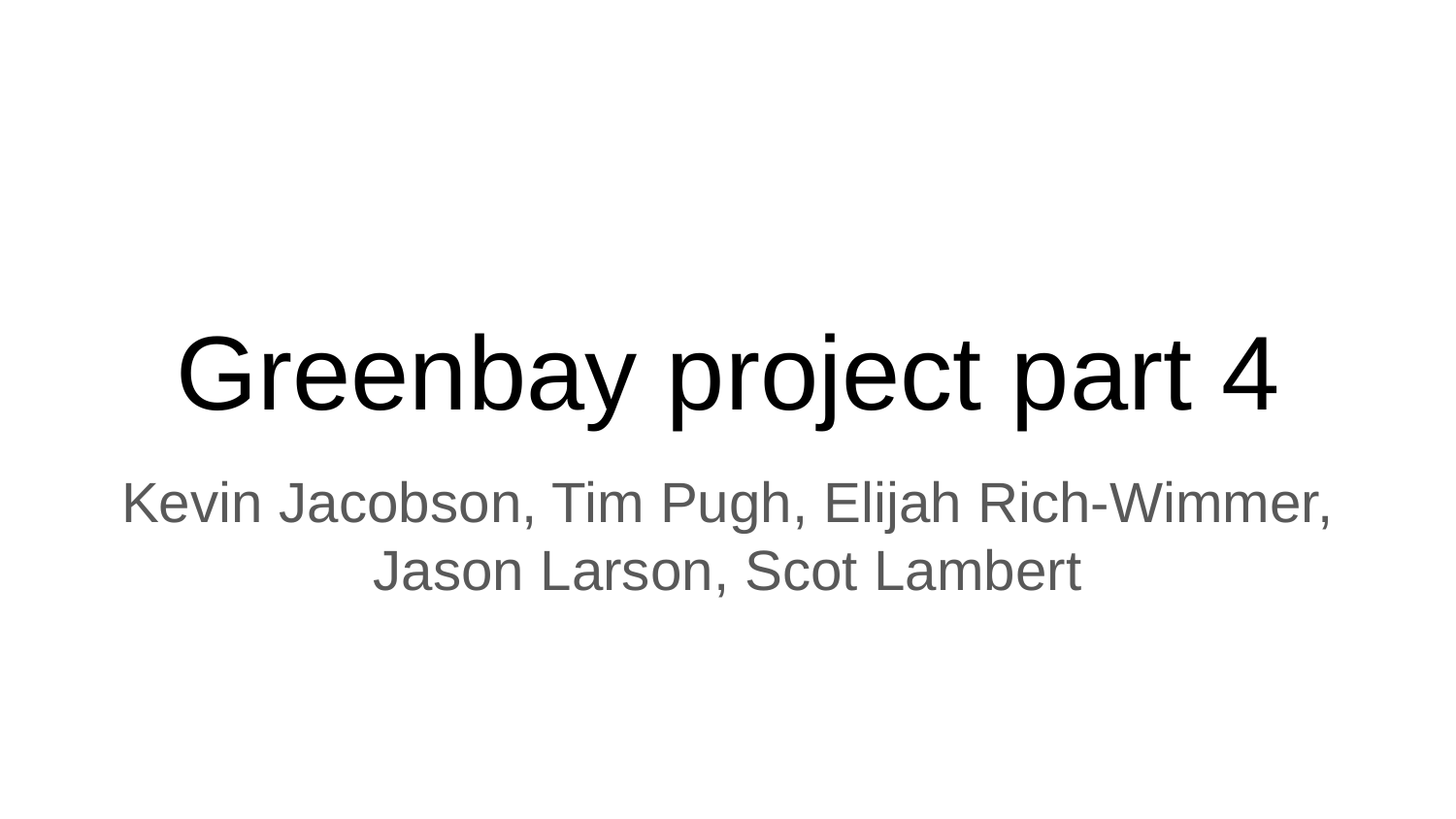

# Greenbay project part 4
Kevin Jacobson, Tim Pugh, Elijah Rich-Wimmer, Jason Larson, Scot Lambert